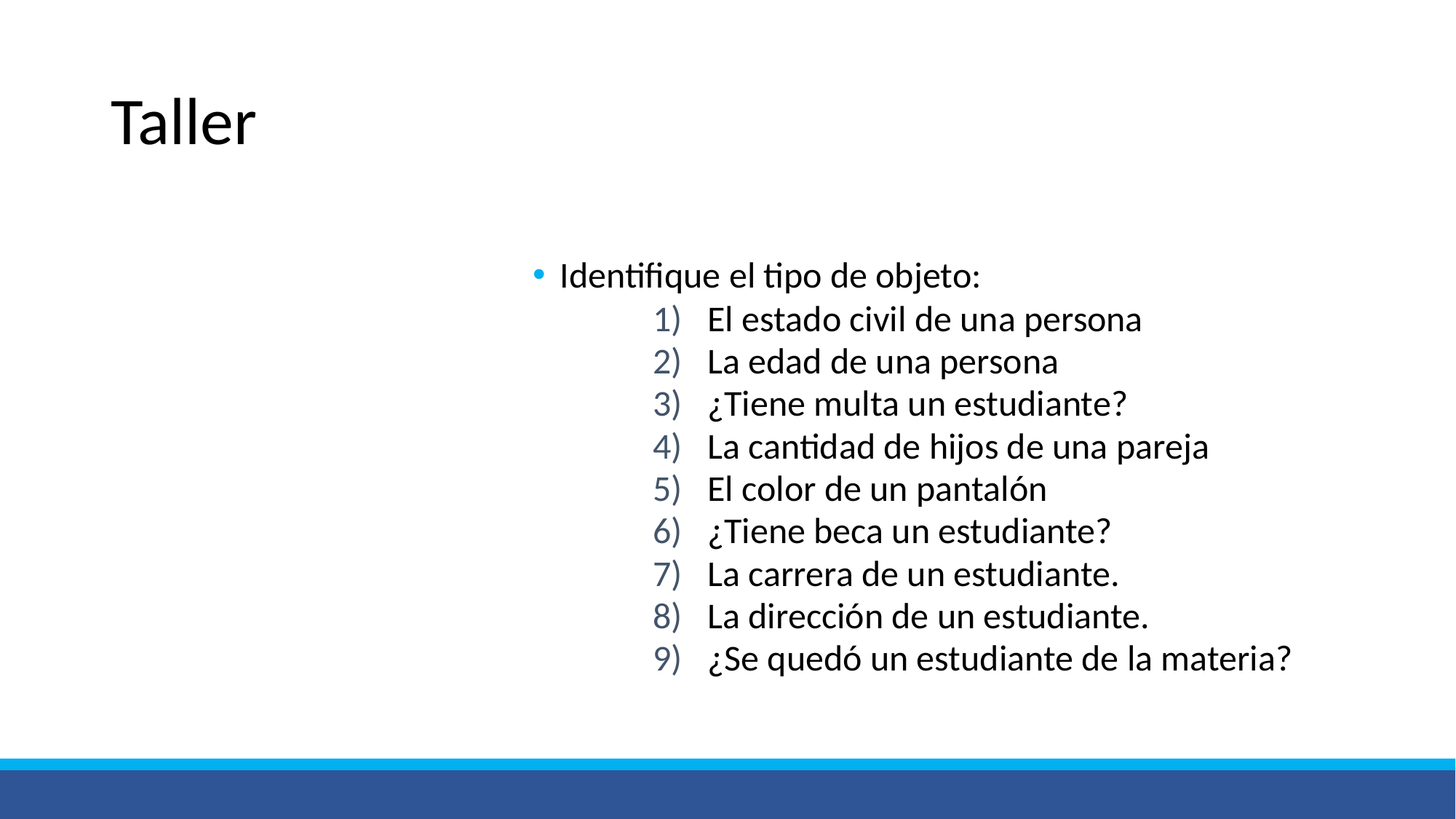

# Taller
Identifique el tipo de objeto:
El estado civil de una persona
La edad de una persona
¿Tiene multa un estudiante?
La cantidad de hijos de una pareja
El color de un pantalón
¿Tiene beca un estudiante?
La carrera de un estudiante.
La dirección de un estudiante.
¿Se quedó un estudiante de la materia?